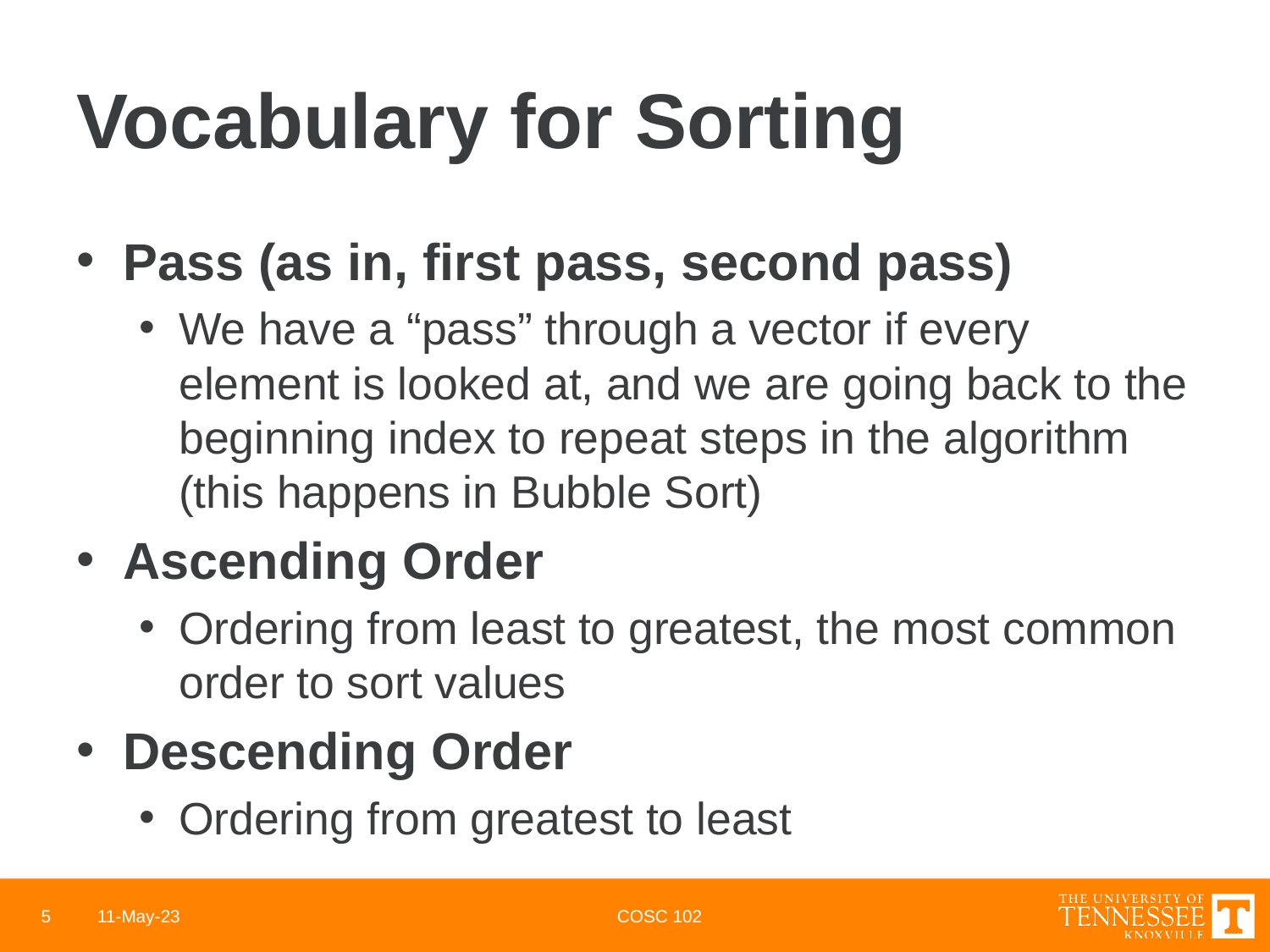

# Vocabulary for Sorting
Pass (as in, first pass, second pass)
We have a “pass” through a vector if every element is looked at, and we are going back to the beginning index to repeat steps in the algorithm (this happens in Bubble Sort)
Ascending Order
Ordering from least to greatest, the most common order to sort values
Descending Order
Ordering from greatest to least
5
11-May-23
COSC 102